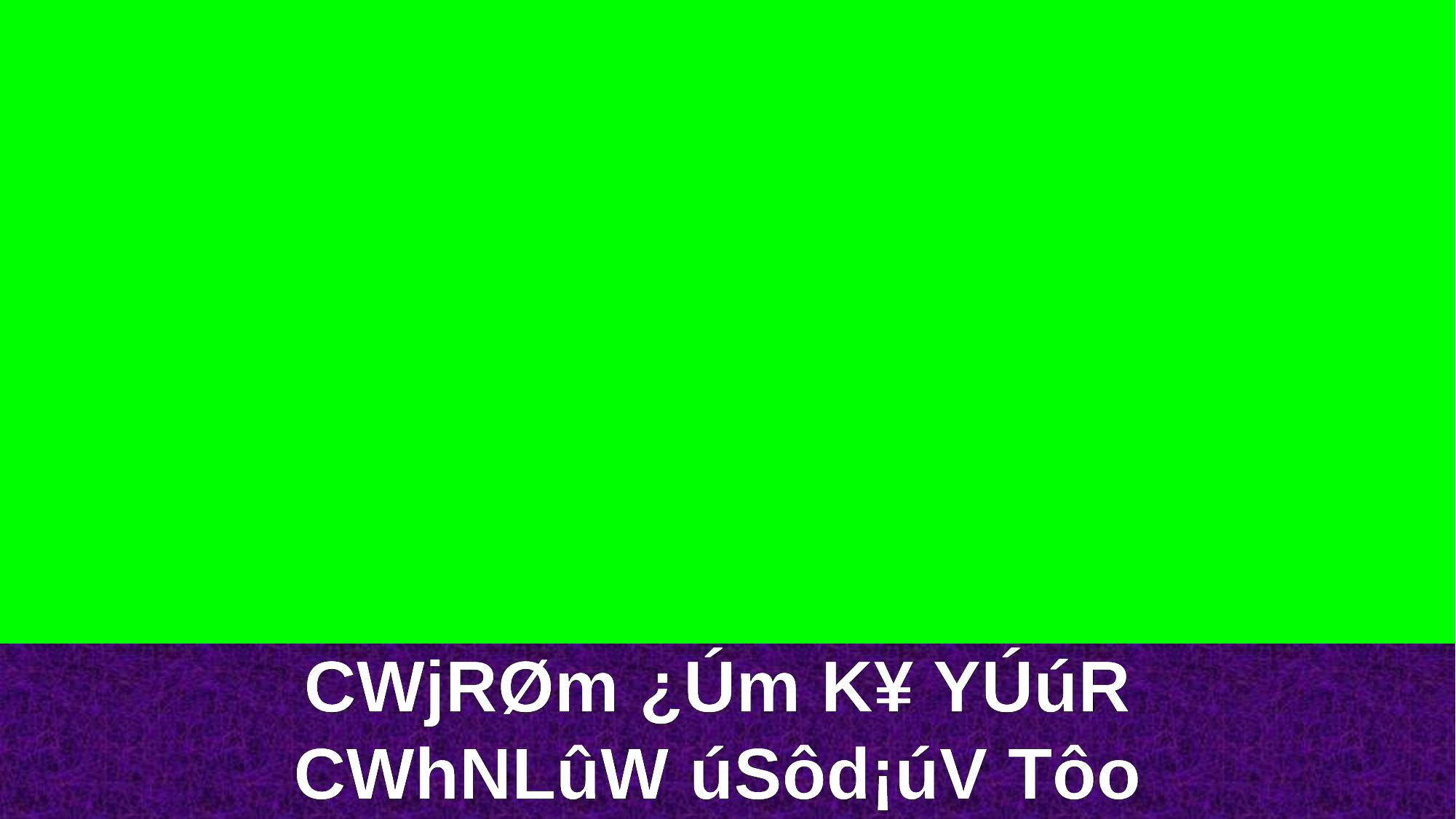

CWjRØm ¿Úm K¥ YÚúR
CWhNLûW úSôd¡úV Tôo